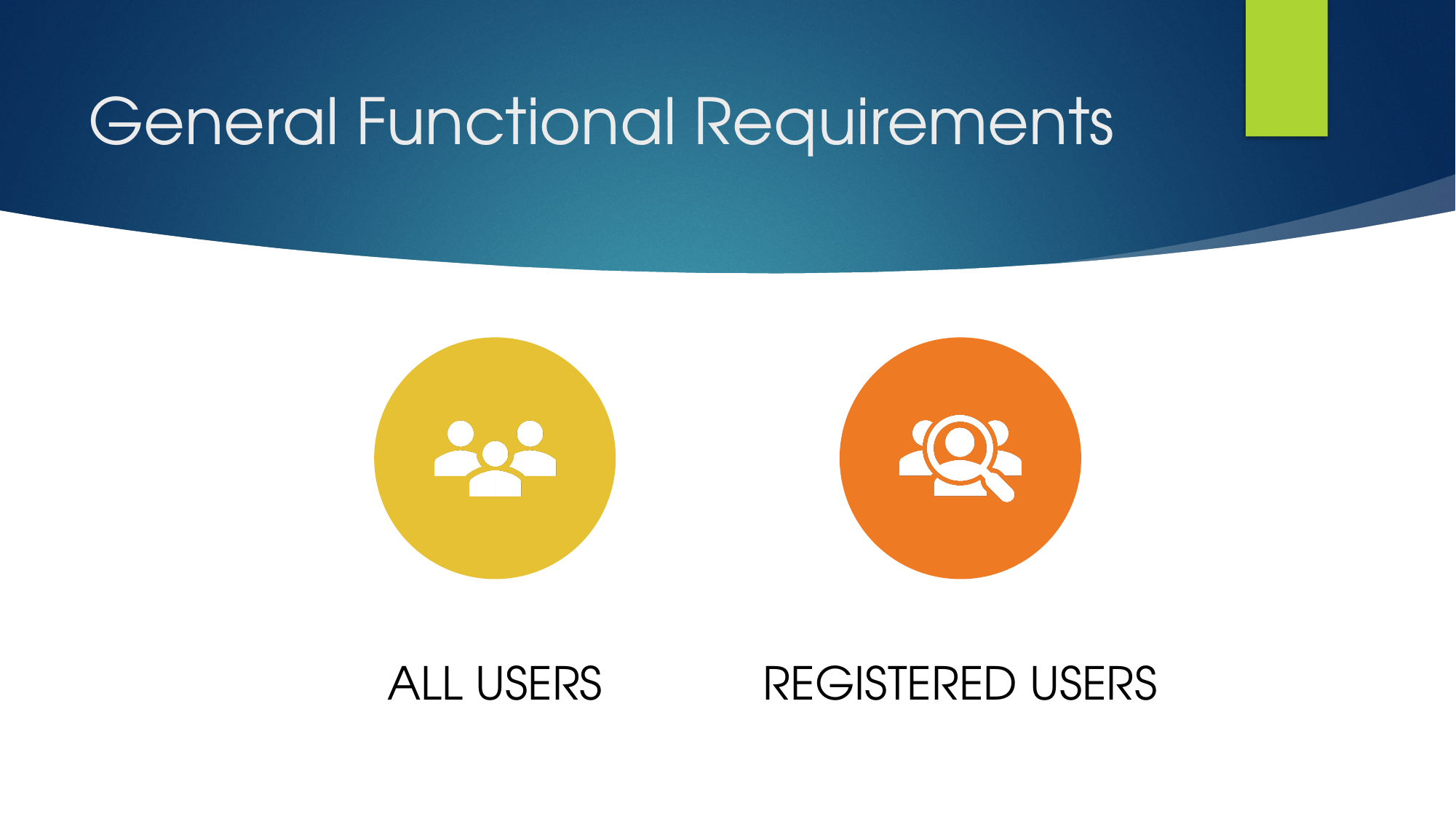

# General Functional Requirements

All Users
Registered Users